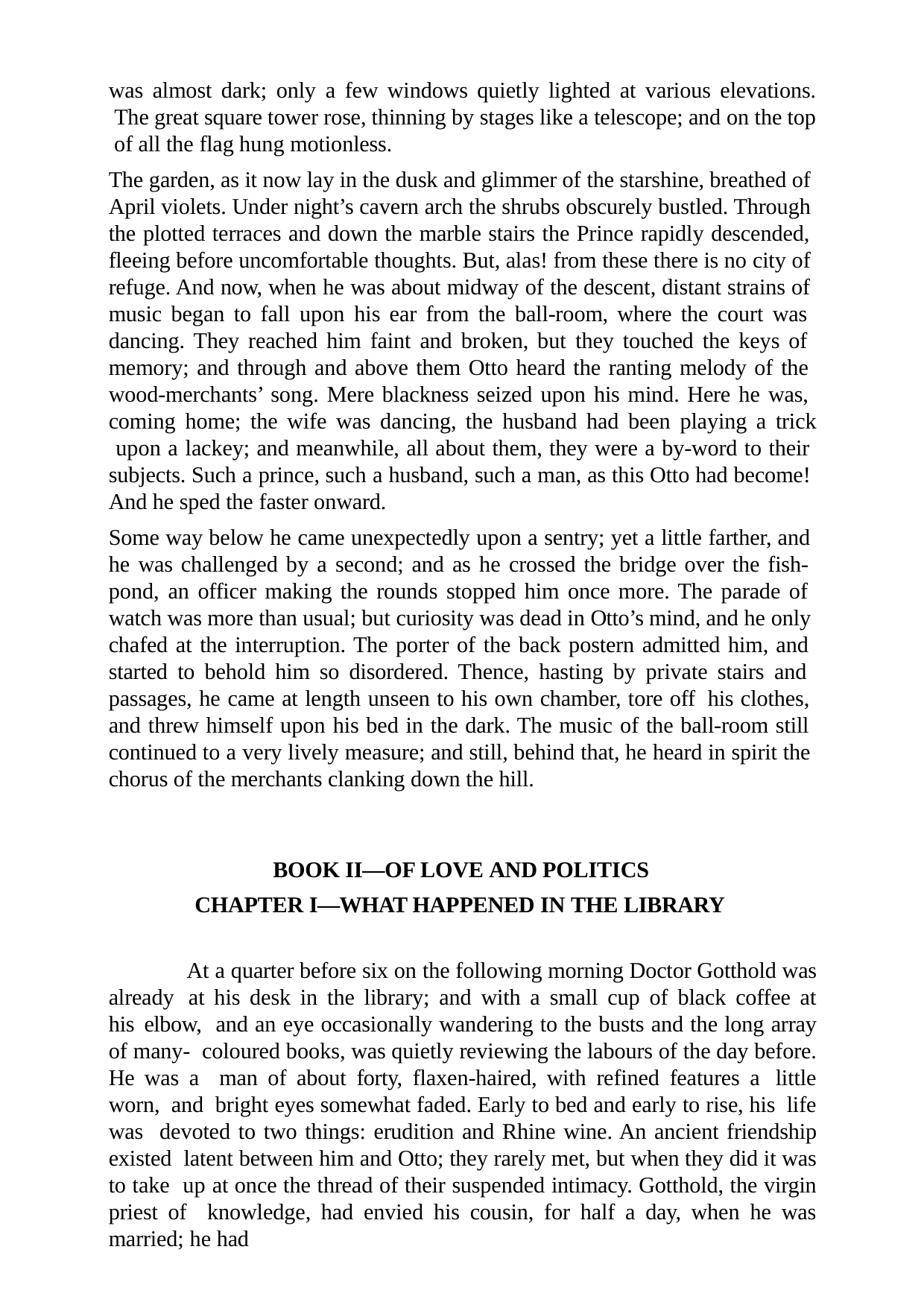

was almost dark; only a few windows quietly lighted at various elevations.  The great square tower rose, thinning by stages like a telescope; and on the top  of all the flag hung motionless.
The garden, as it now lay in the dusk and glimmer of the starshine, breathed of  April violets. Under night’s cavern arch the shrubs obscurely bustled. Through  the plotted terraces and down the marble stairs the Prince rapidly descended,  fleeing before uncomfortable thoughts. But, alas! from these there is no city of  refuge. And now, when he was about midway of the descent, distant strains of  music began to fall upon his ear from the ball-room, where the court was  dancing. They reached him faint and broken, but they touched the keys of  memory; and through and above them Otto heard the ranting melody of the  wood-merchants’ song. Mere blackness seized upon his mind. Here he was,  coming home; the wife was dancing, the husband had been playing a trick  upon a lackey; and meanwhile, all about them, they were a by-word to their  subjects. Such a prince, such a husband, such a man, as this Otto had become!  And he sped the faster onward.
Some way below he came unexpectedly upon a sentry; yet a little farther, and  he was challenged by a second; and as he crossed the bridge over the fish-  pond, an officer making the rounds stopped him once more. The parade of  watch was more than usual; but curiosity was dead in Otto’s mind, and he only  chafed at the interruption. The porter of the back postern admitted him, and  started to behold him so disordered. Thence, hasting by private stairs and  passages, he came at length unseen to his own chamber, tore off his clothes,  and threw himself upon his bed in the dark. The music of the ball-room still  continued to a very lively measure; and still, behind that, he heard in spirit the  chorus of the merchants clanking down the hill.

BOOK II—OF LOVE AND POLITICS  CHAPTER I—WHAT HAPPENED IN THE LIBRARY

At a quarter before six on the following morning Doctor Gotthold was already  at his desk in the library; and with a small cup of black coffee at his elbow,  and an eye occasionally wandering to the busts and the long array of many-  coloured books, was quietly reviewing the labours of the day before. He was a  man of about forty, flaxen-haired, with refined features a little worn, and  bright eyes somewhat faded. Early to bed and early to rise, his life was  devoted to two things: erudition and Rhine wine. An ancient friendship existed  latent between him and Otto; they rarely met, but when they did it was to take  up at once the thread of their suspended intimacy. Gotthold, the virgin priest of  knowledge, had envied his cousin, for half a day, when he was married; he had